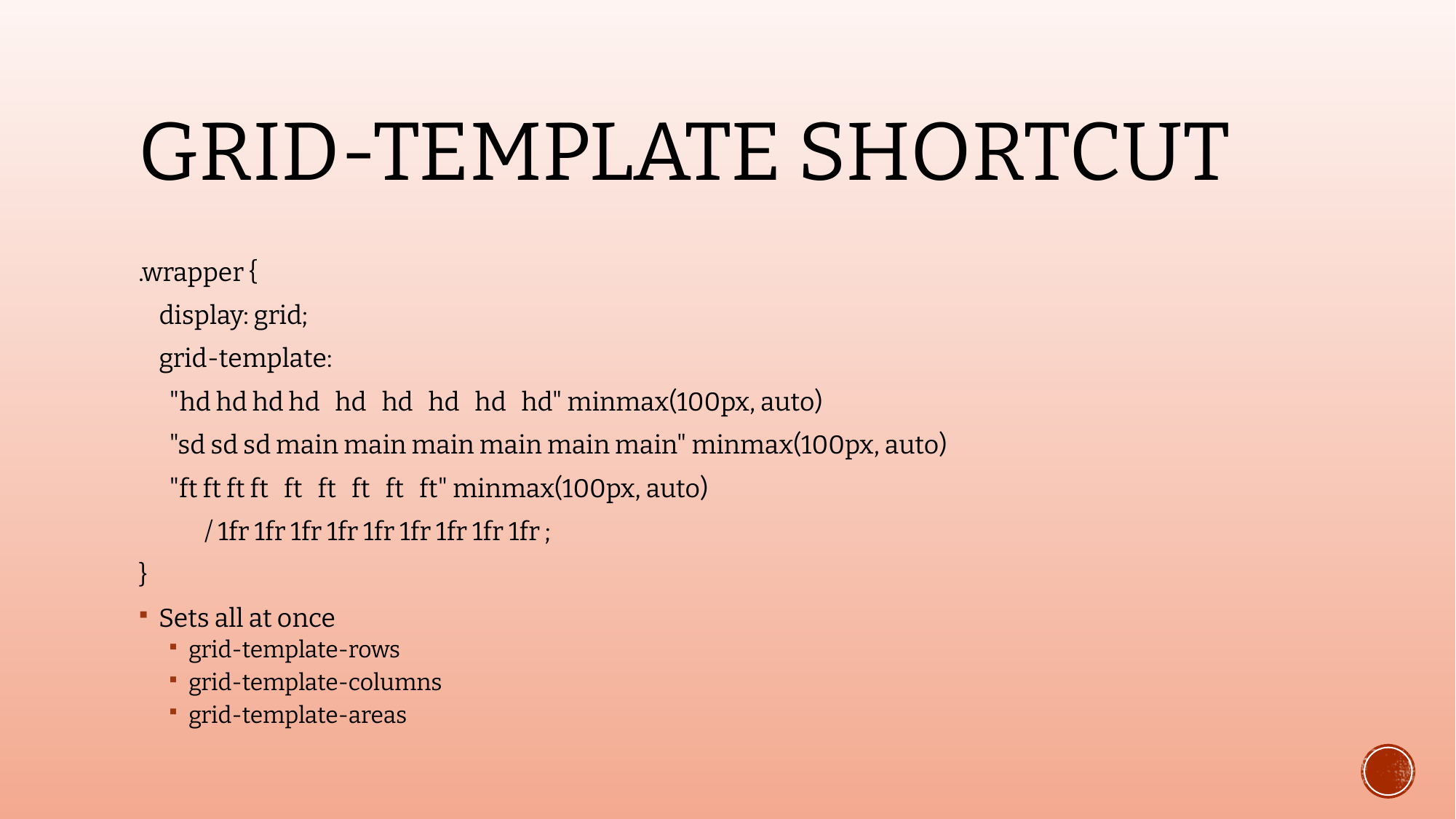

# Grid-template shortcut
.wrapper {
    display: grid;
    grid-template:
      "hd hd hd hd   hd   hd   hd   hd   hd" minmax(100px, auto)
      "sd sd sd main main main main main main" minmax(100px, auto)
      "ft ft ft ft   ft   ft   ft   ft   ft" minmax(100px, auto)
             / 1fr 1fr 1fr 1fr 1fr 1fr 1fr 1fr 1fr ;
}
Sets all at once
grid-template-rows
grid-template-columns
grid-template-areas